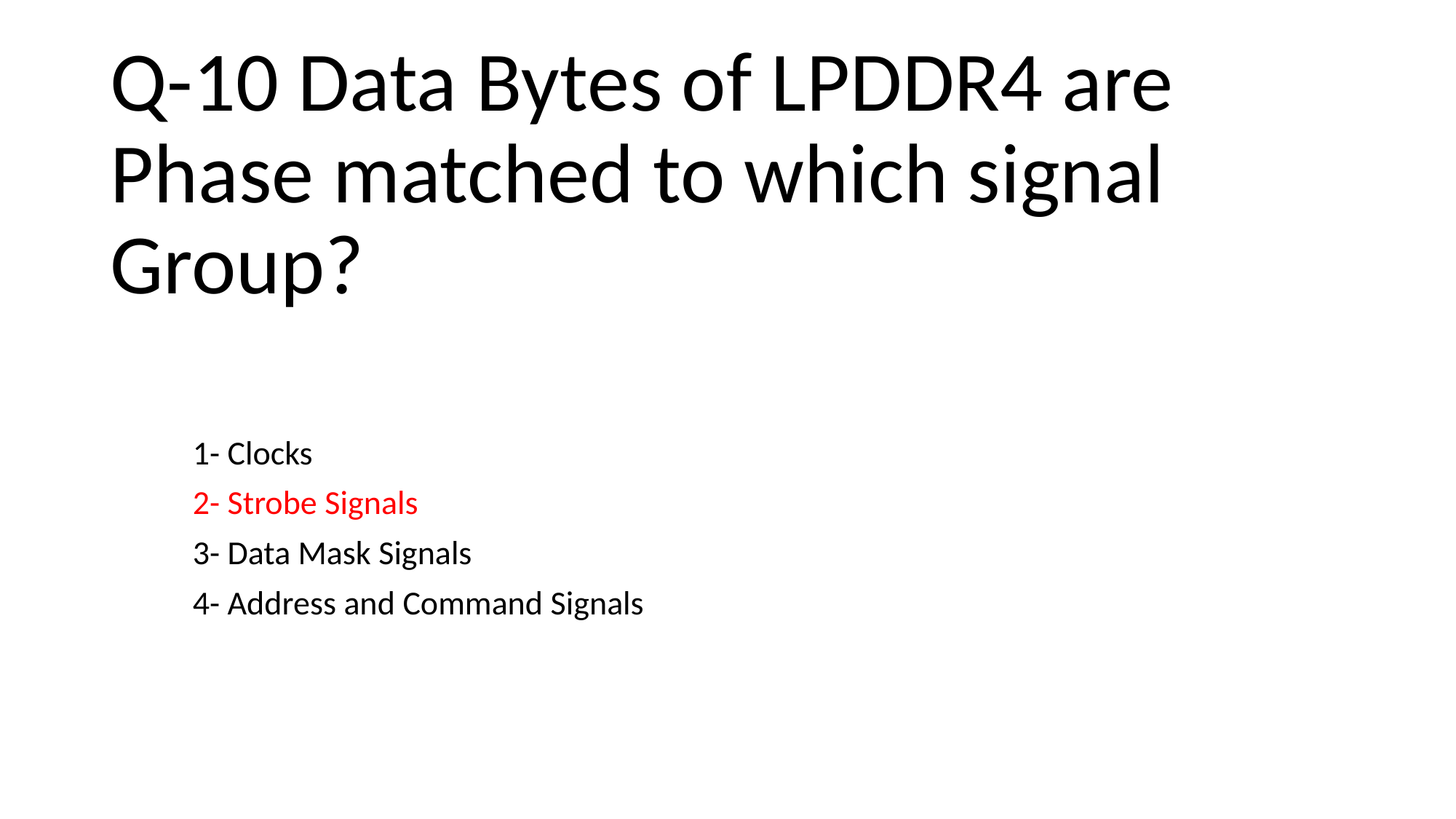

# Q-10 Data Bytes of LPDDR4 are Phase matched to which signal Group?
1- Clocks
2- Strobe Signals
3- Data Mask Signals
4- Address and Command Signals